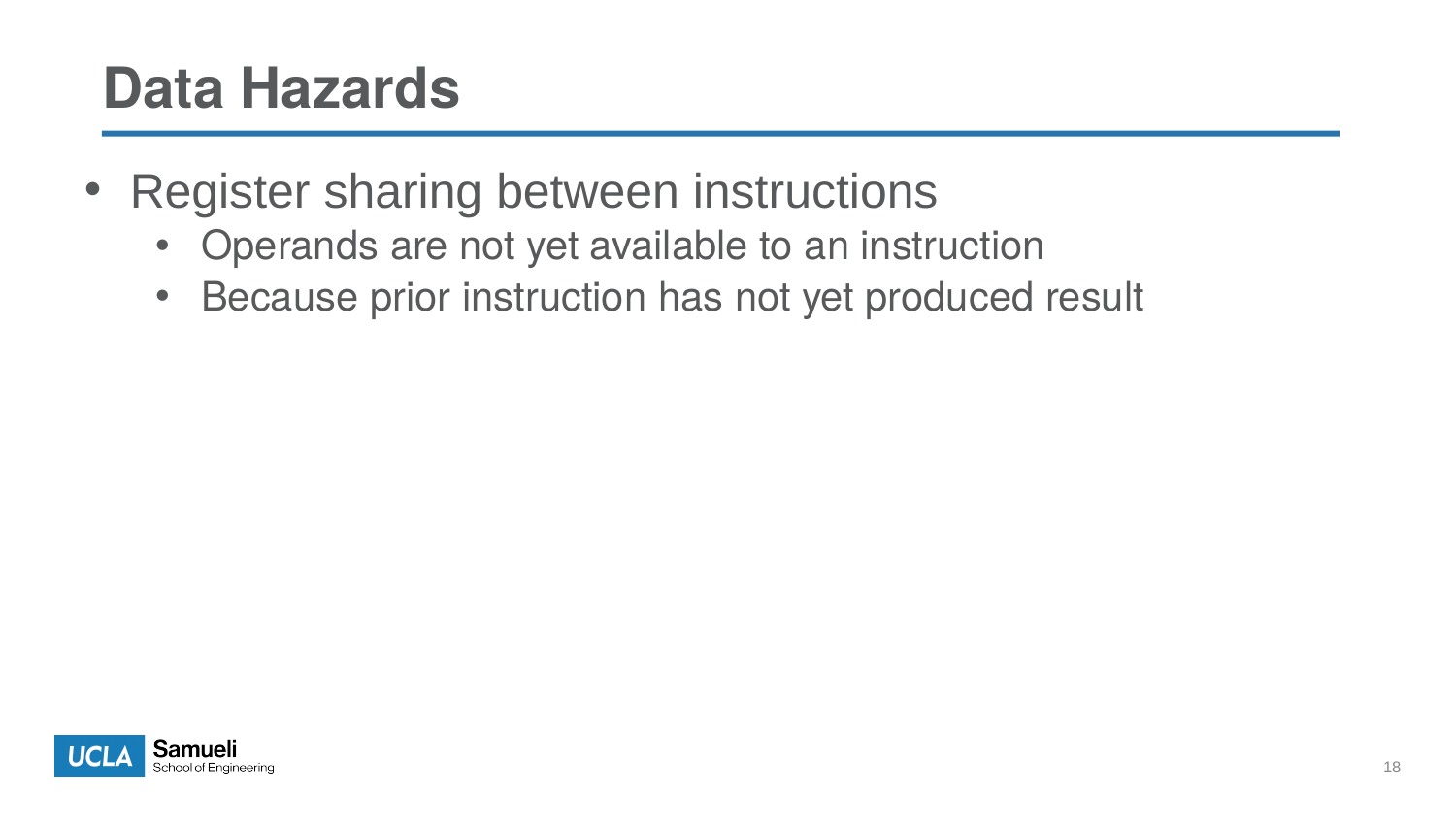

Data Hazards
Register sharing between instructions
Operands are not yet available to an instruction
Because prior instruction has not yet produced result
18